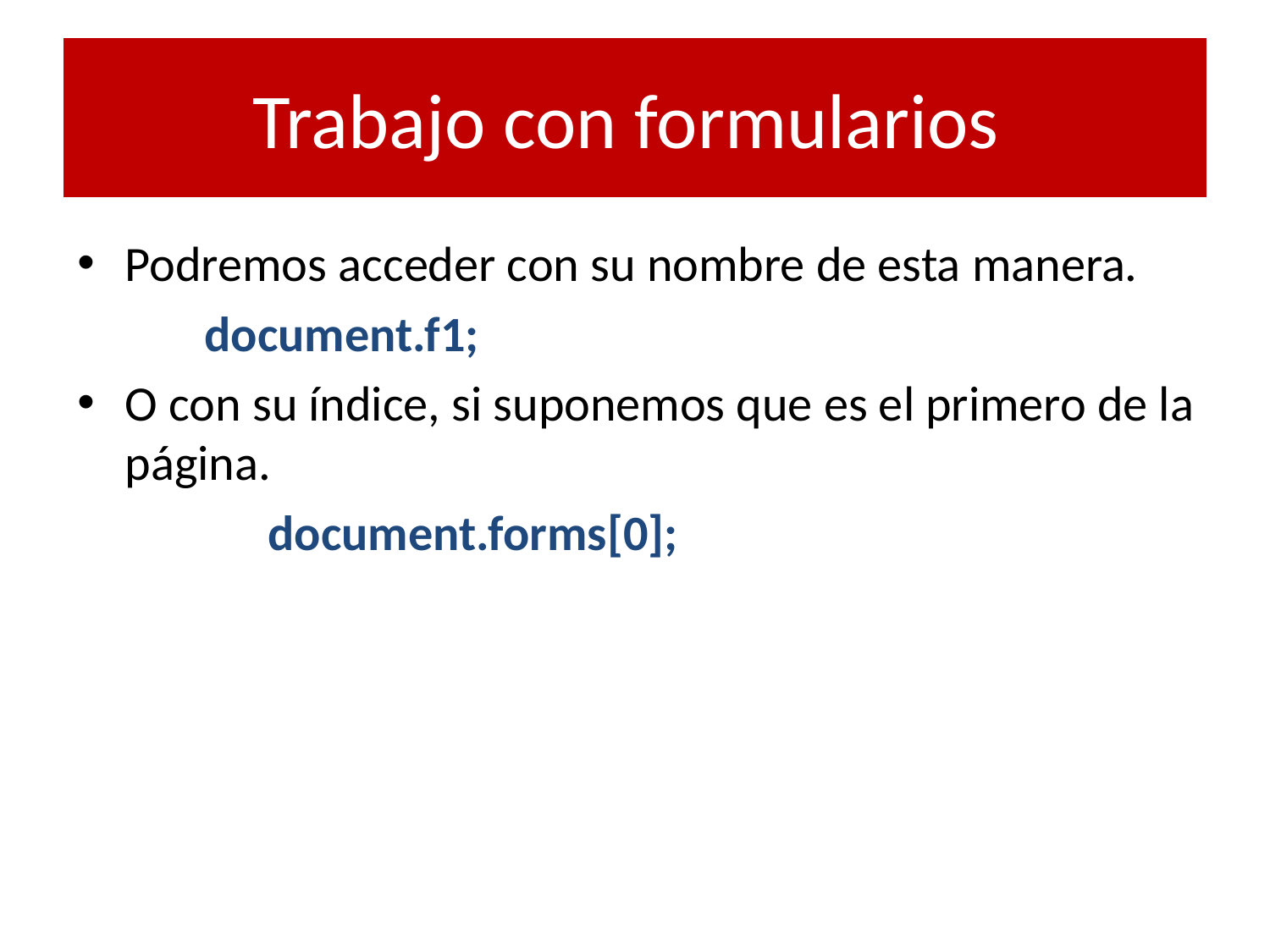

# Trabajo con formularios
Podremos acceder con su nombre de esta manera.
document.f1;
O con su índice, si suponemos que es el primero de la página.
	document.forms[0];